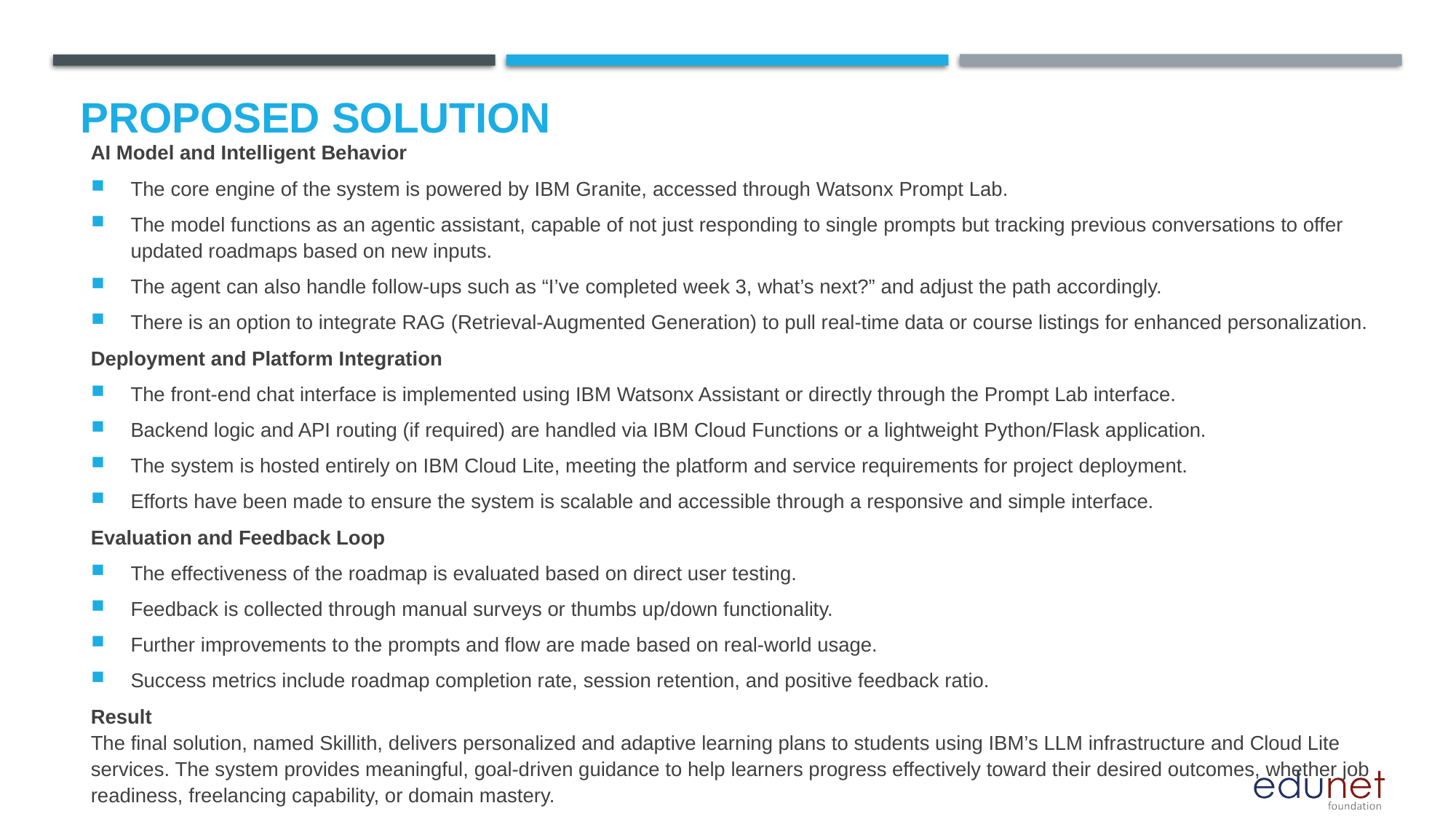

# Proposed Solution
AI Model and Intelligent Behavior
The core engine of the system is powered by IBM Granite, accessed through Watsonx Prompt Lab.
The model functions as an agentic assistant, capable of not just responding to single prompts but tracking previous conversations to offer updated roadmaps based on new inputs.
The agent can also handle follow-ups such as “I’ve completed week 3, what’s next?” and adjust the path accordingly.
There is an option to integrate RAG (Retrieval-Augmented Generation) to pull real-time data or course listings for enhanced personalization.
Deployment and Platform Integration
The front-end chat interface is implemented using IBM Watsonx Assistant or directly through the Prompt Lab interface.
Backend logic and API routing (if required) are handled via IBM Cloud Functions or a lightweight Python/Flask application.
The system is hosted entirely on IBM Cloud Lite, meeting the platform and service requirements for project deployment.
Efforts have been made to ensure the system is scalable and accessible through a responsive and simple interface.
Evaluation and Feedback Loop
The effectiveness of the roadmap is evaluated based on direct user testing.
Feedback is collected through manual surveys or thumbs up/down functionality.
Further improvements to the prompts and flow are made based on real-world usage.
Success metrics include roadmap completion rate, session retention, and positive feedback ratio.
Result
The final solution, named Skillith, delivers personalized and adaptive learning plans to students using IBM’s LLM infrastructure and Cloud Lite services. The system provides meaningful, goal-driven guidance to help learners progress effectively toward their desired outcomes, whether job readiness, freelancing capability, or domain mastery.